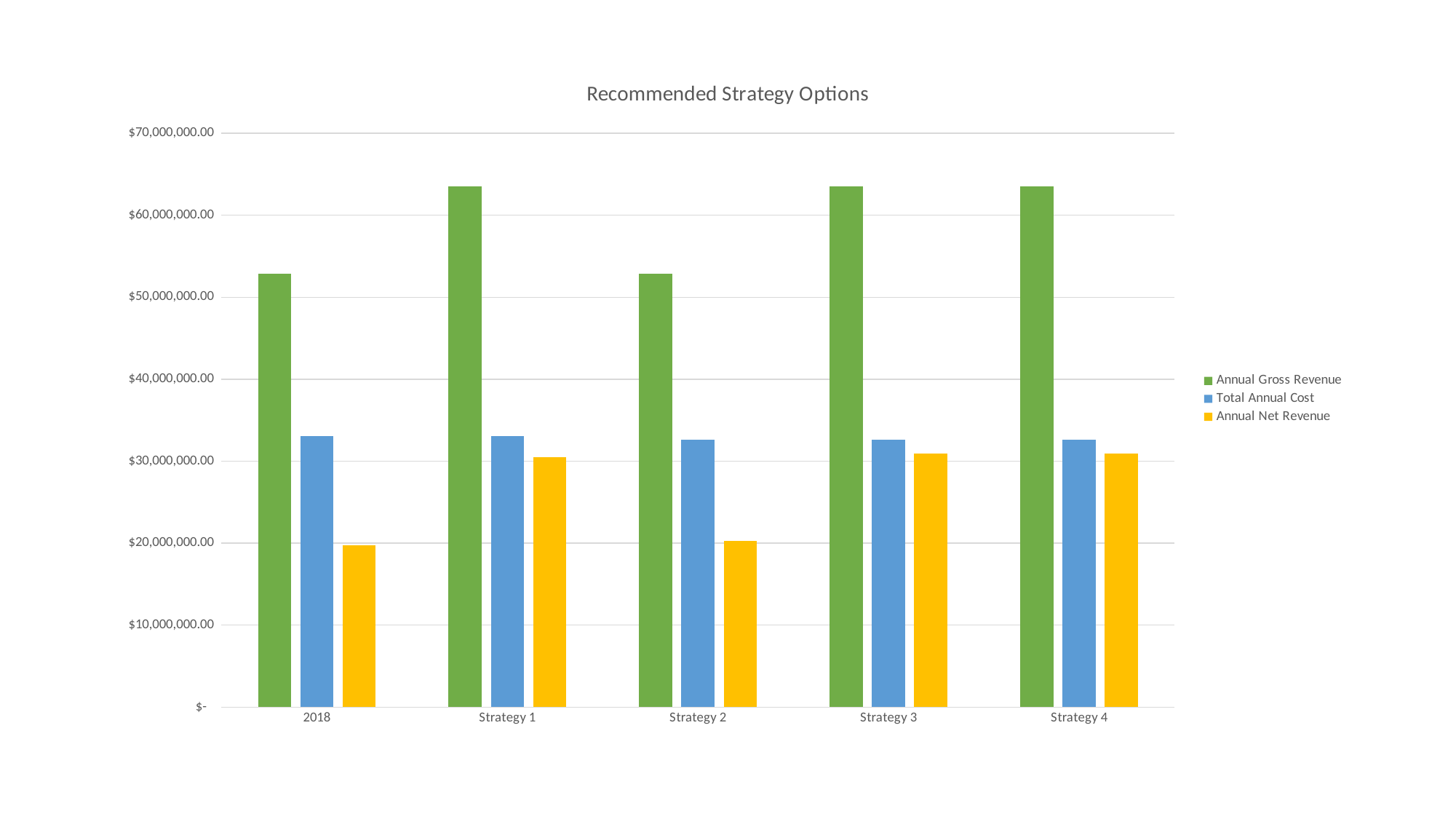

### Chart: Recommended Strategy Options

| Category | Annual Gross Revenue | Total Annual Cost | Annual Net Revenue |
|---|---|---|---|
| 2018 | 52830207.0 | 33076688.639999963 | 19753518.360000037 |
| Strategy 1 | 63525915.0 | 33076688.639999963 | 30449226.360000037 |
| Strategy 2 | 52830207.0 | 32593450.34400002 | 20236756.65599998 |
| Strategy 3 | 63525915.0 | 32593450.34400002 | 30932464.65599998 |
| Strategy 4 | 63525915.0 | 32593450.34400002 | 30932464.65599998 |